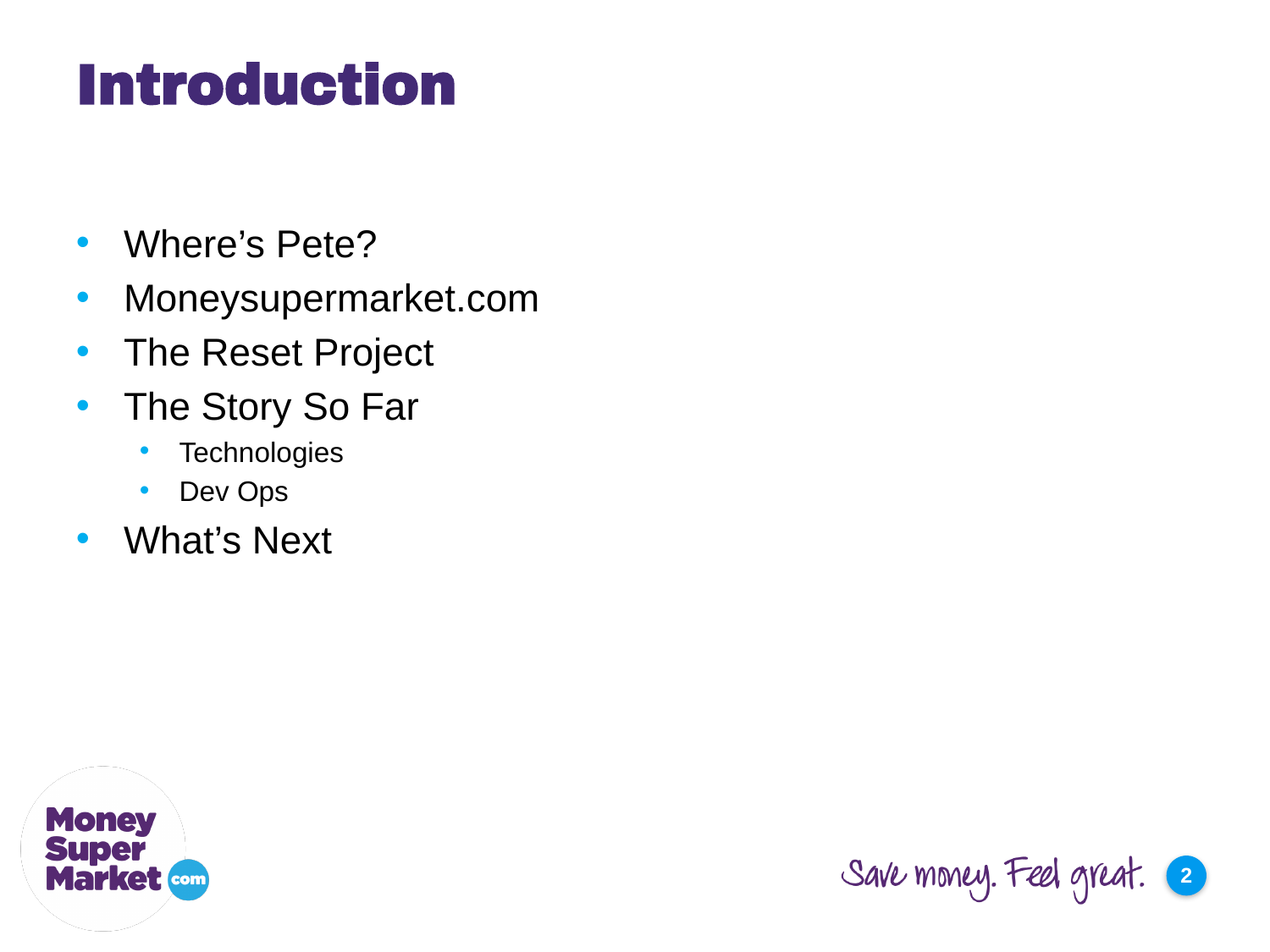

# Introduction
Where’s Pete?
Moneysupermarket.com
The Reset Project
The Story So Far
Technologies
Dev Ops
What’s Next